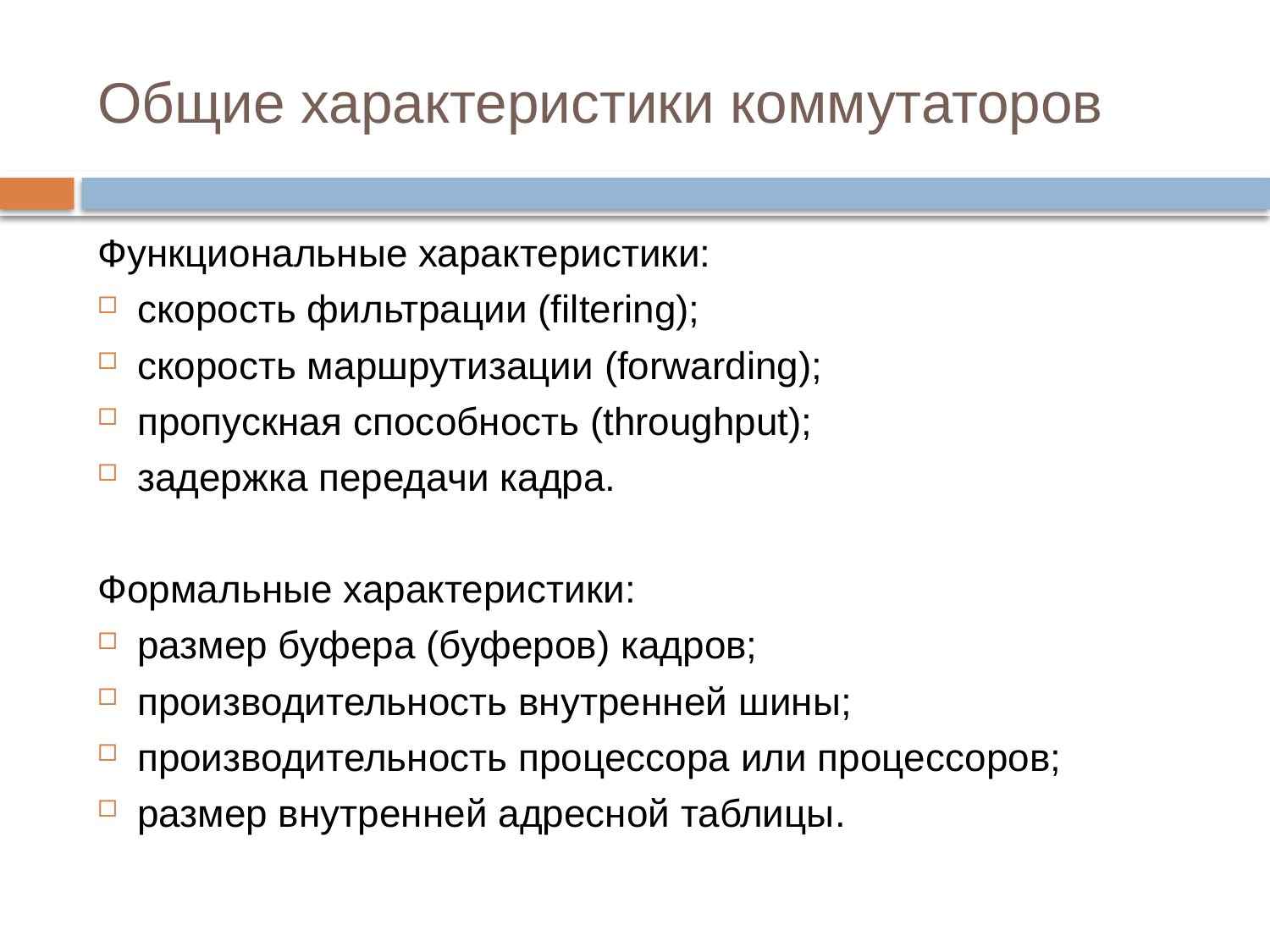

# Общие характеристики коммутаторов
Функциональные характеристики:
скорость фильтрации (filtering);
скорость маршрутизации (forwarding);
пропускная способность (throughput);
задержка передачи кадра.

Формальные характеристики:
размер буфера (буферов) кадров;
производительность внутренней шины;
производительность процессора или процессоров;
размер внутренней адресной таблицы.